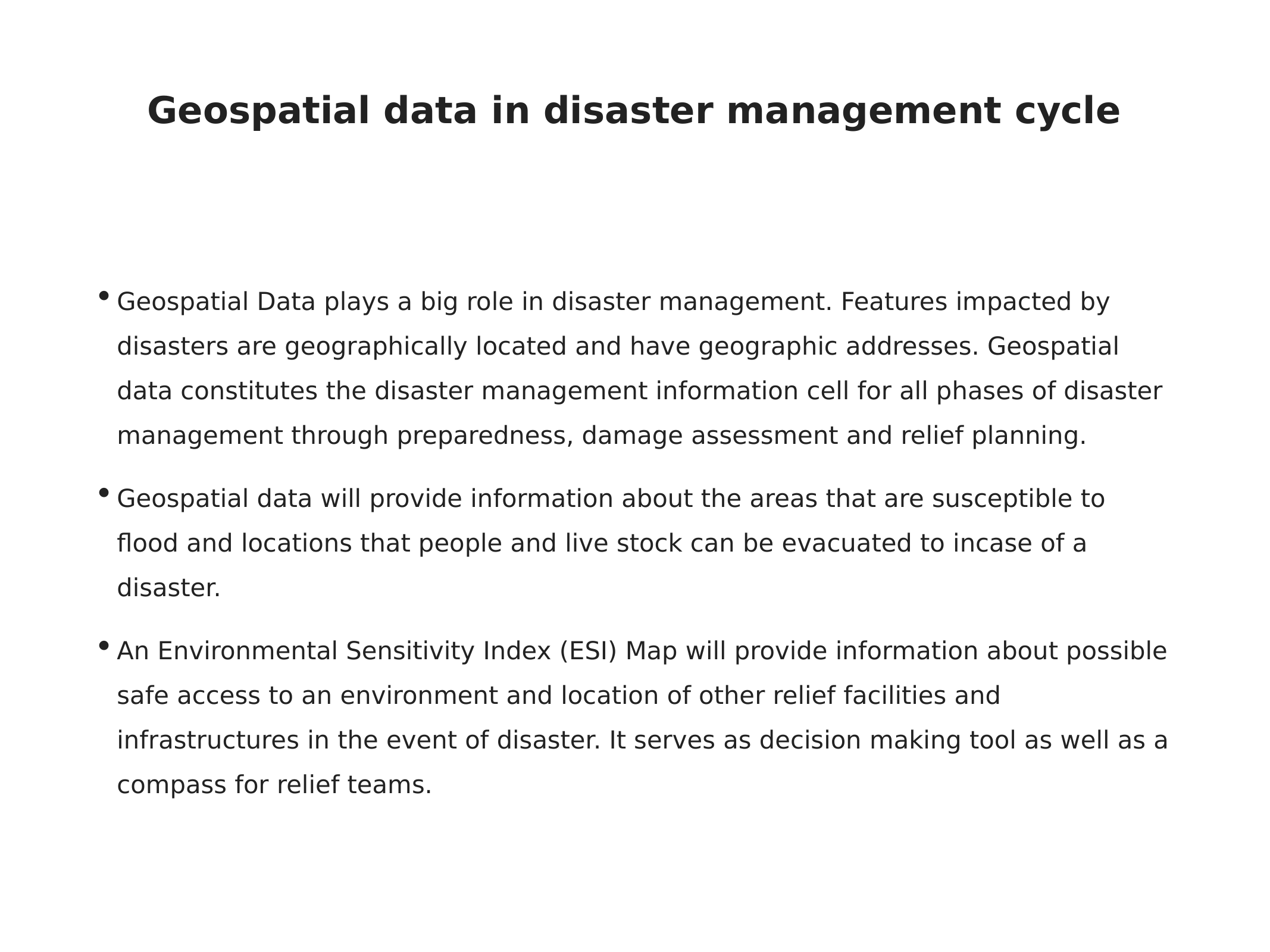

# Geospatial data in disaster management cycle
Geospatial Data plays a big role in disaster management. Features impacted by disasters are geographically located and have geographic addresses. Geospatial data constitutes the disaster management information cell for all phases of disaster management through preparedness, damage assessment and relief planning.
Geospatial data will provide information about the areas that are susceptible to flood and locations that people and live stock can be evacuated to incase of a disaster.
An Environmental Sensitivity Index (ESI) Map will provide information about possible safe access to an environment and location of other relief facilities and infrastructures in the event of disaster. It serves as decision making tool as well as a compass for relief teams.